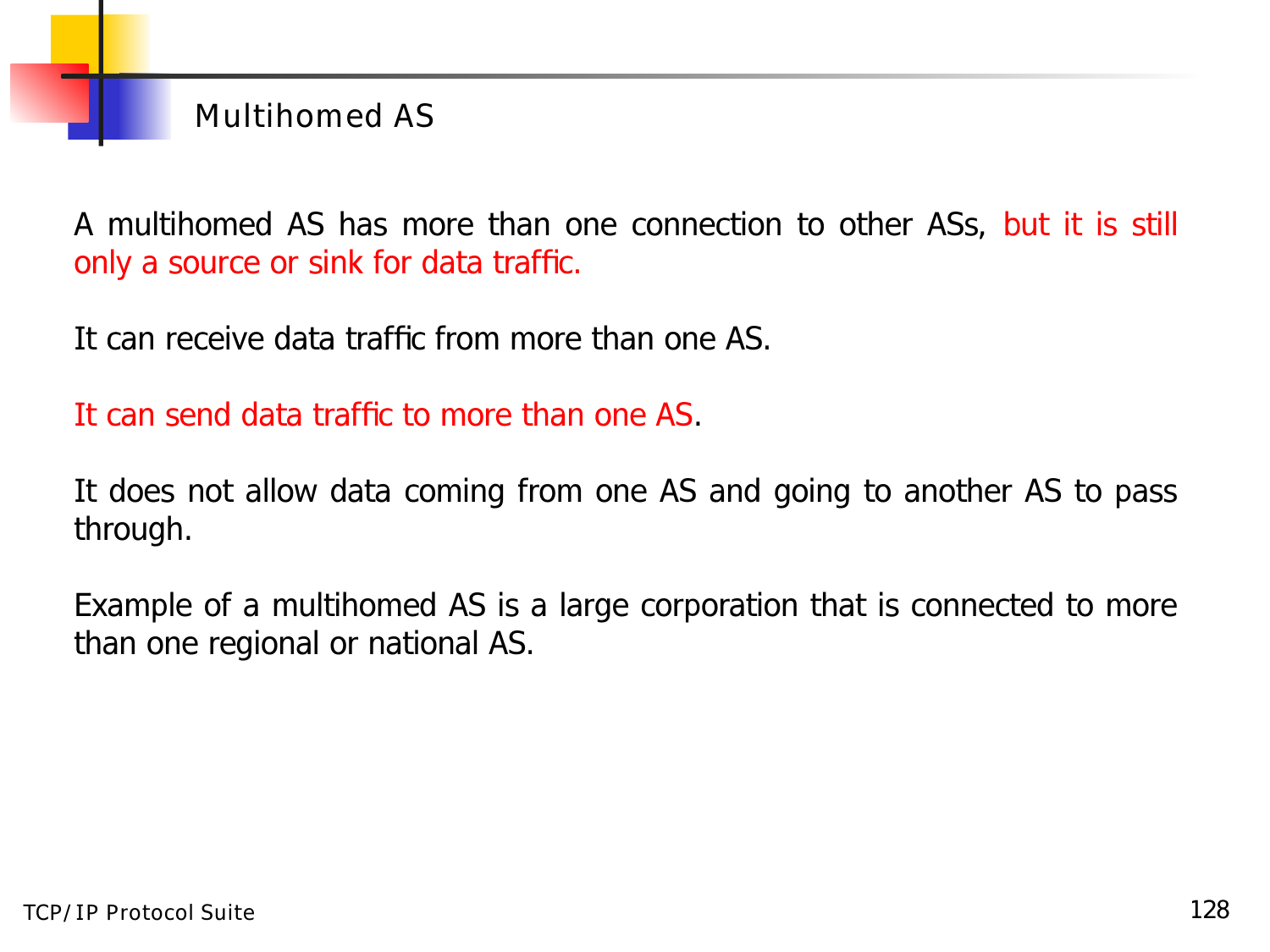

Multihomed AS
A multihomed AS has more than one connection to other ASs, but it is still only a source or sink for data traffic.

It can receive data traffic from more than one AS.

It can send data traffic to more than one AS.

It does not allow data coming from one AS and going to another AS to pass through.

Example of a multihomed AS is a large corporation that is connected to more than one regional or national AS.
128
TCP/IP Protocol Suite